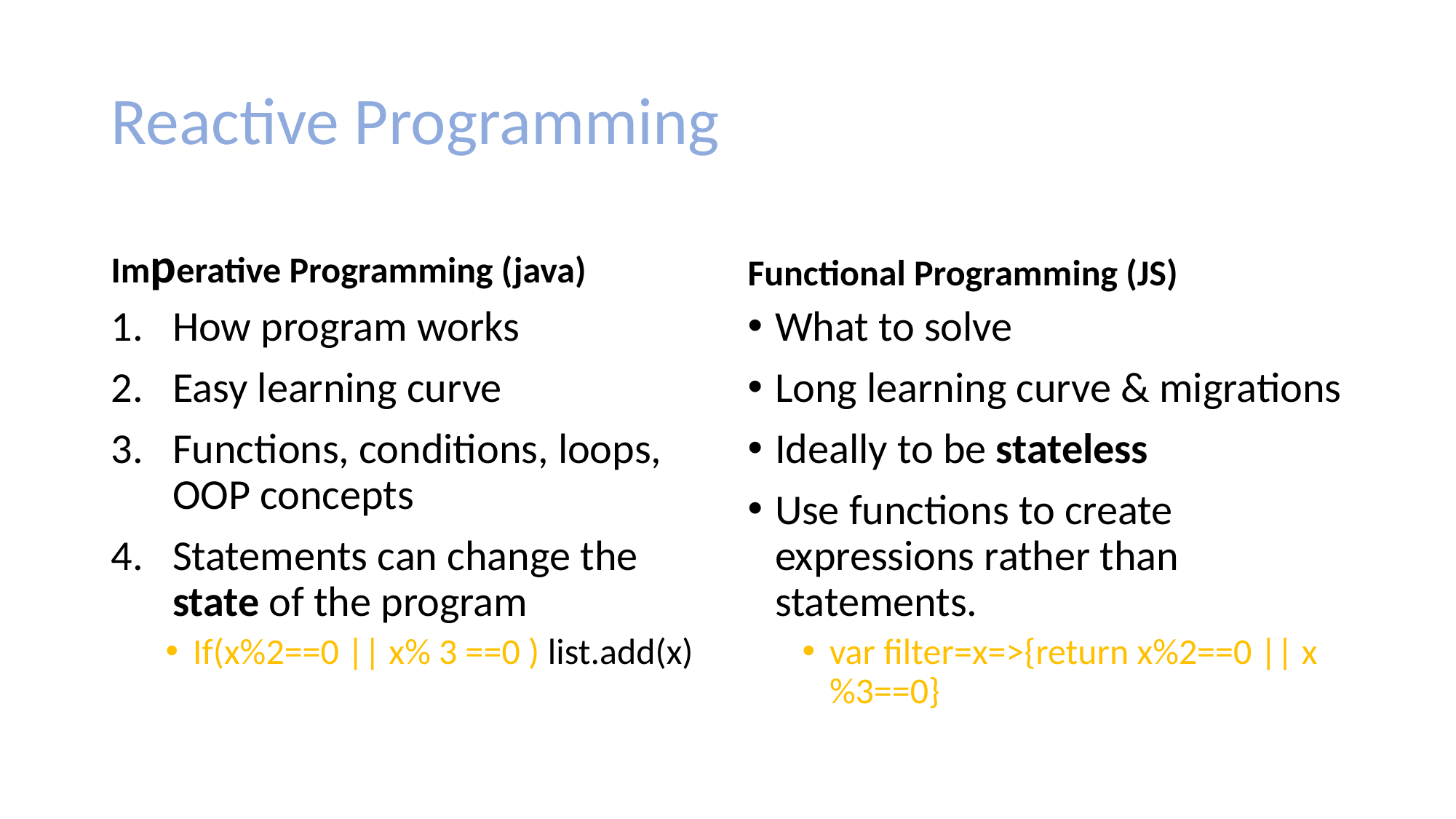

# Reactive Programming
Imperative Programming (java)
Functional Programming (JS)
How program works
Easy learning curve
Functions, conditions, loops, OOP concepts
Statements can change the state of the program
If(x%2==0 || x% 3 ==0 ) list.add(x)
What to solve
Long learning curve & migrations
Ideally to be stateless
Use functions to create expressions rather than statements.
var filter=x=>{return x%2==0 || x%3==0}